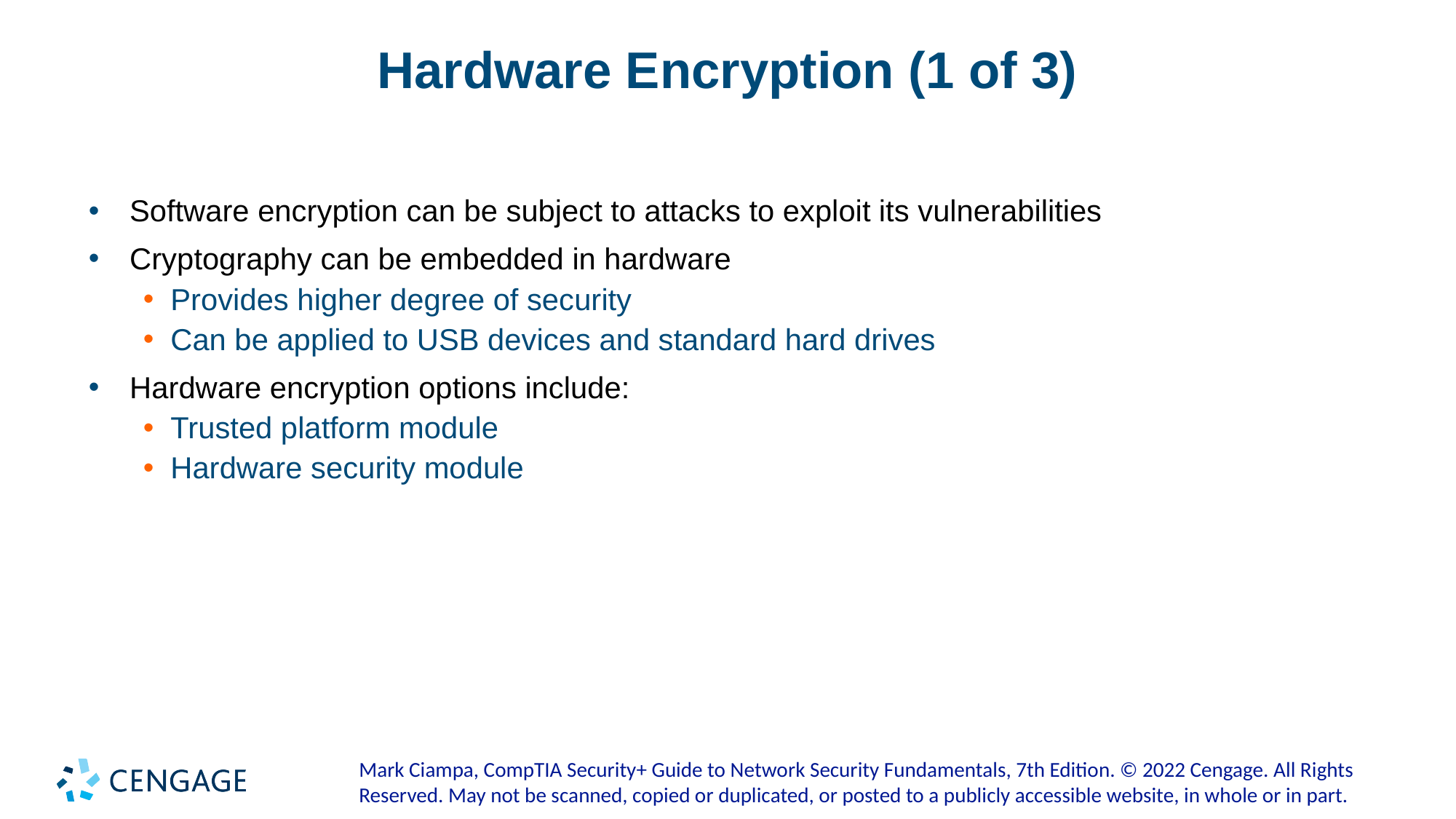

# Hardware Encryption (1 of 3)
Software encryption can be subject to attacks to exploit its vulnerabilities
Cryptography can be embedded in hardware
Provides higher degree of security
Can be applied to USB devices and standard hard drives
Hardware encryption options include:
Trusted platform module
Hardware security module